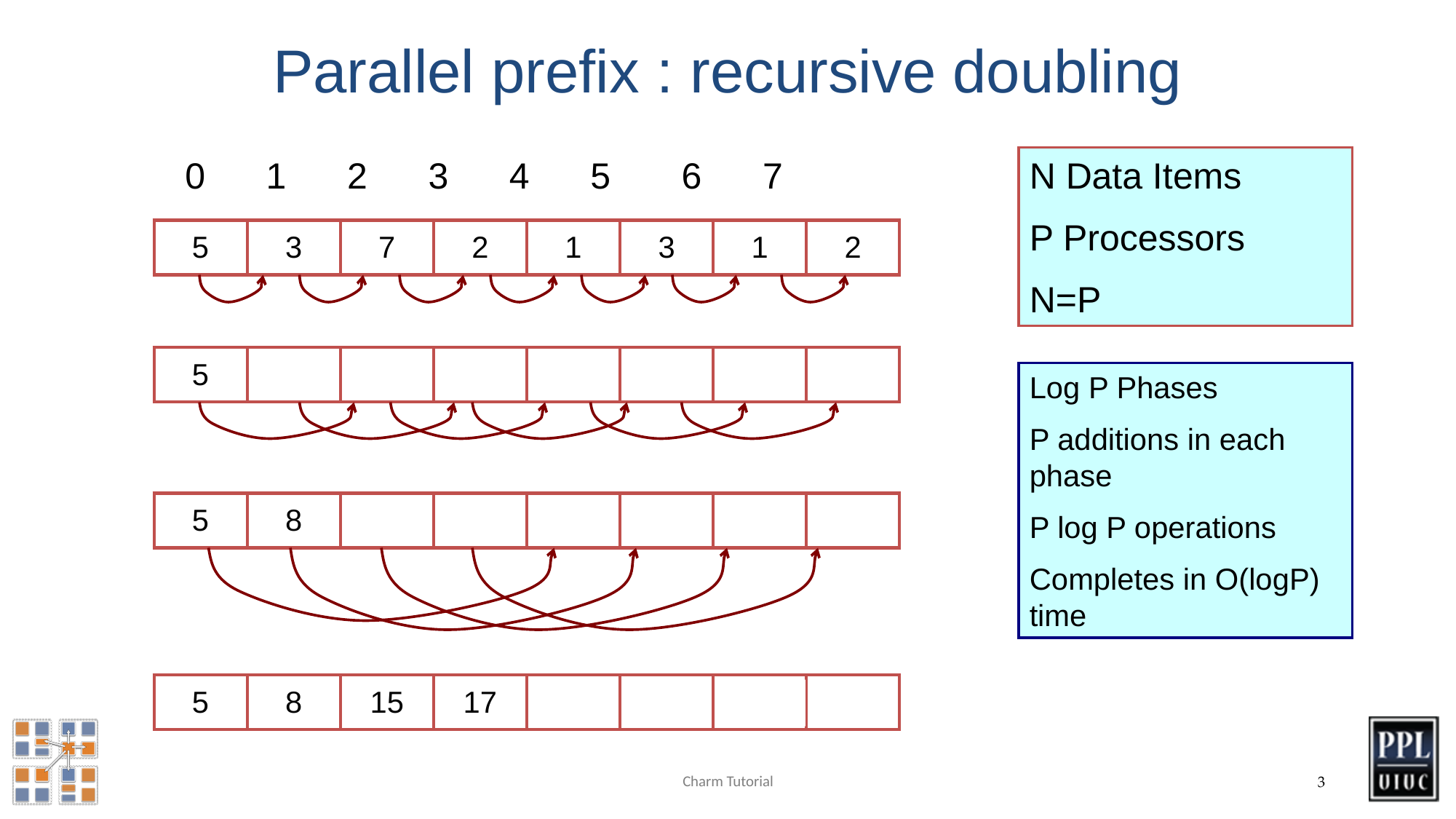

# Parallel prefix : recursive doubling
  0      1      2      3      4      5       6      7
N Data Items
P Processors
N=P
| 5 | 3 | 7 | 2 | 1 | 3 | 1 | 2 |
| --- | --- | --- | --- | --- | --- | --- | --- |

| 5 | 8 | 10 | 9 | 3 | 4 | 4 | 3 |
| --- | --- | --- | --- | --- | --- | --- | --- |

Log P Phases
P additions in each phase
P log P operations
Completes in O(logP) time

| 5 | 8 | 15 | 17 | 13 | 13 | 7 | 7 |
| --- | --- | --- | --- | --- | --- | --- | --- |

| 5 | 8 | 15 | 17 | 18 | 21 | 22 | 24 |
| --- | --- | --- | --- | --- | --- | --- | --- |

Charm Tutorial
3